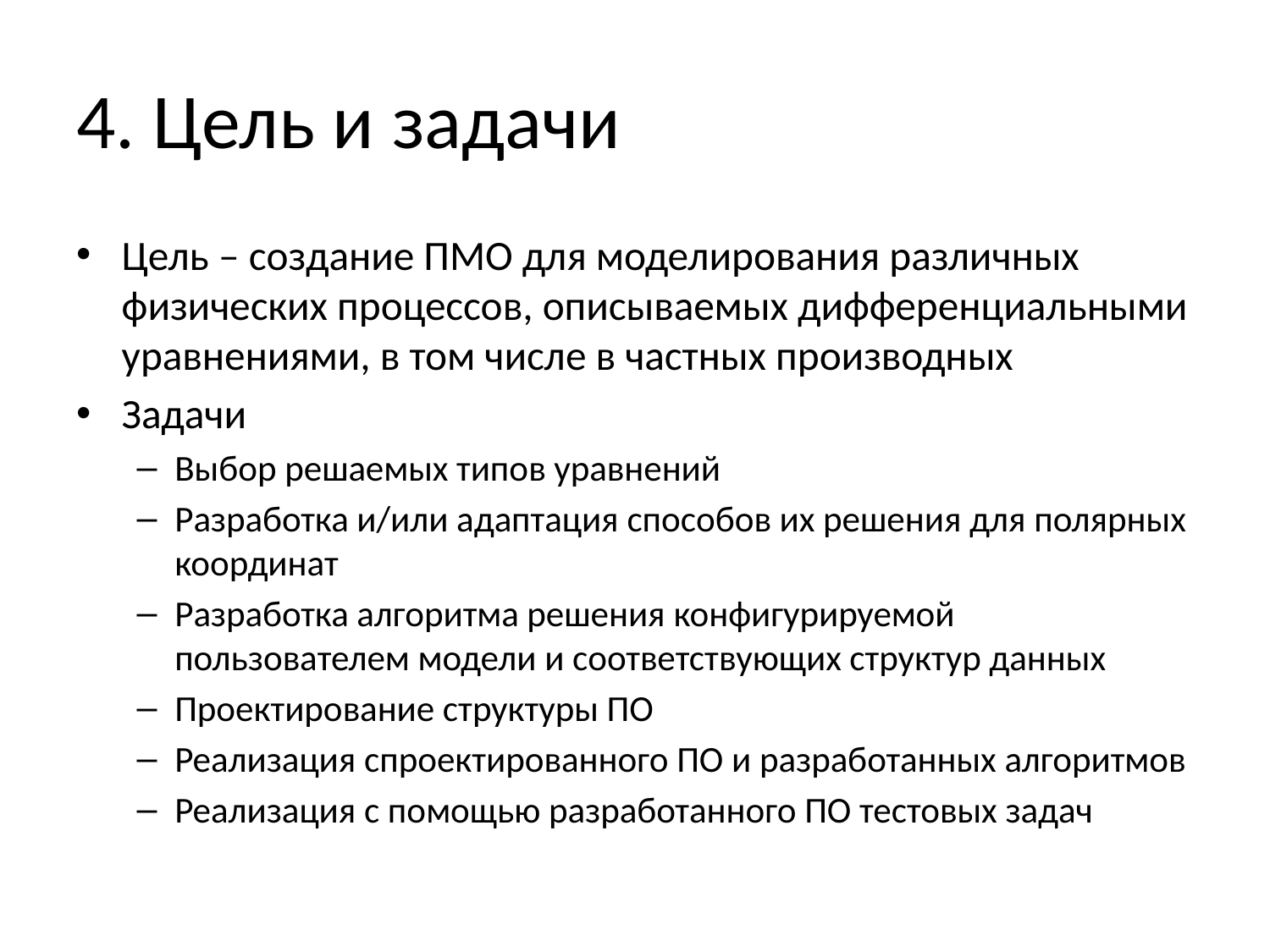

# 4. Цель и задачи
Цель – создание ПМО для моделирования различных физических процессов, описываемых дифференциальными уравнениями, в том числе в частных производных
Задачи
Выбор решаемых типов уравнений
Разработка и/или адаптация способов их решения для полярных координат
Разработка алгоритма решения конфигурируемой пользователем модели и соответствующих структур данных
Проектирование структуры ПО
Реализация спроектированного ПО и разработанных алгоритмов
Реализация с помощью разработанного ПО тестовых задач